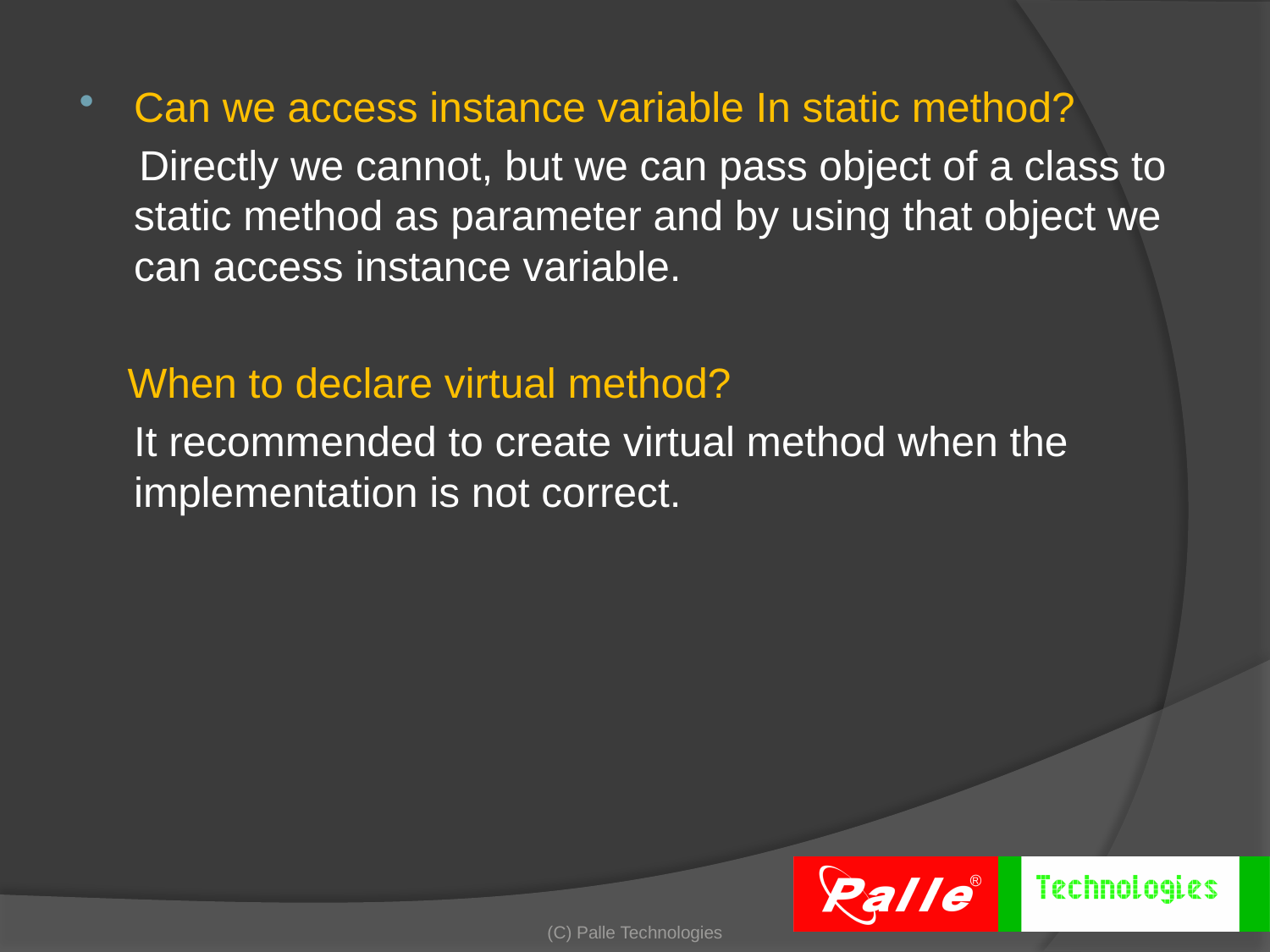

Can we access instance variable In static method?
     Directly we cannot, but we can pass object of a class to static method as parameter and by using that object we can access instance variable.

    When to declare virtual method?
	It recommended to create virtual method when the implementation is not correct.

(C) Palle Technologies